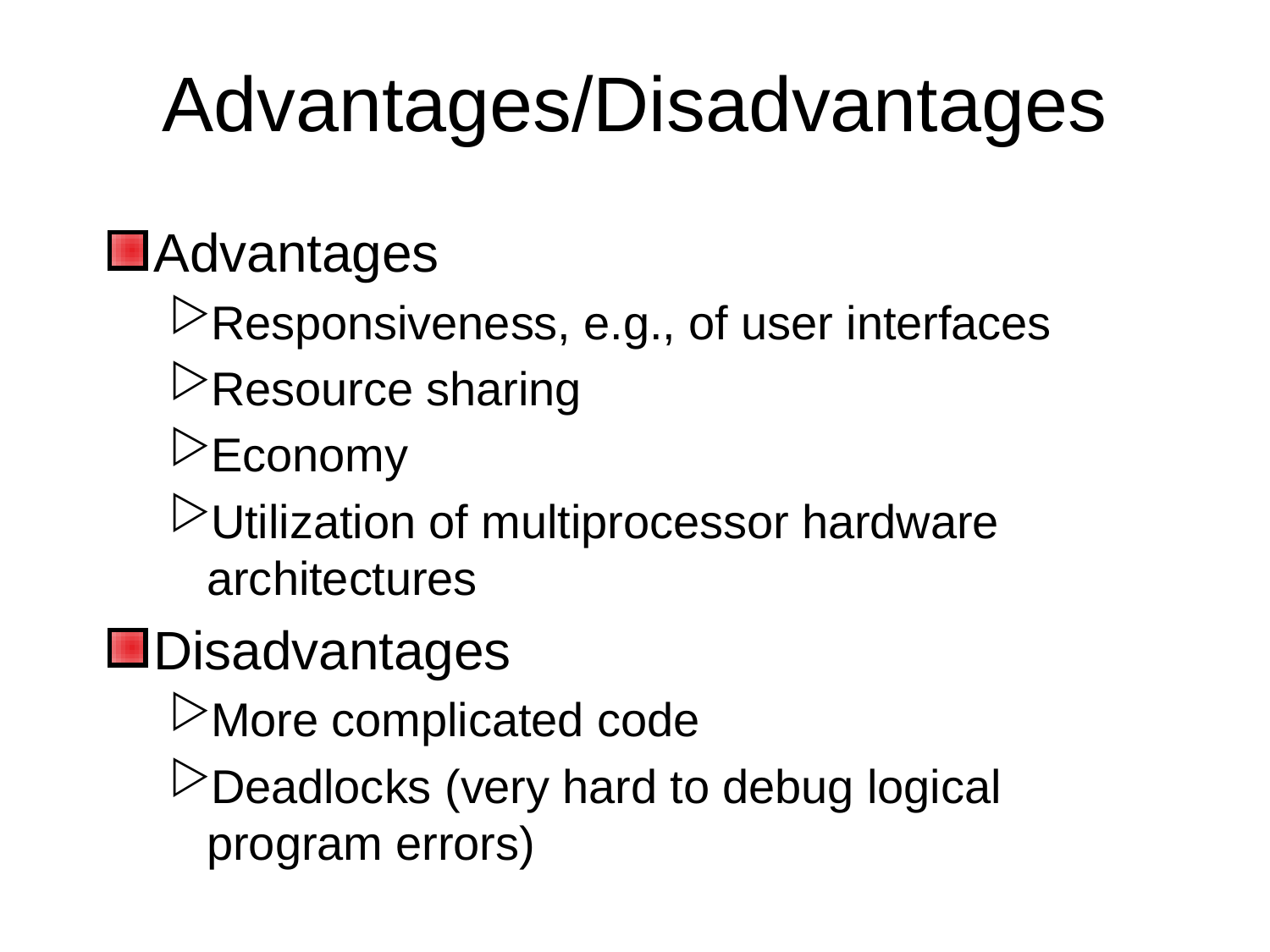

# Advantages/Disadvantages
Advantages
Responsiveness, e.g., of user interfaces
Resource sharing
Economy
Utilization of multiprocessor hardware architectures
Disadvantages
More complicated code
Deadlocks (very hard to debug logical program errors)